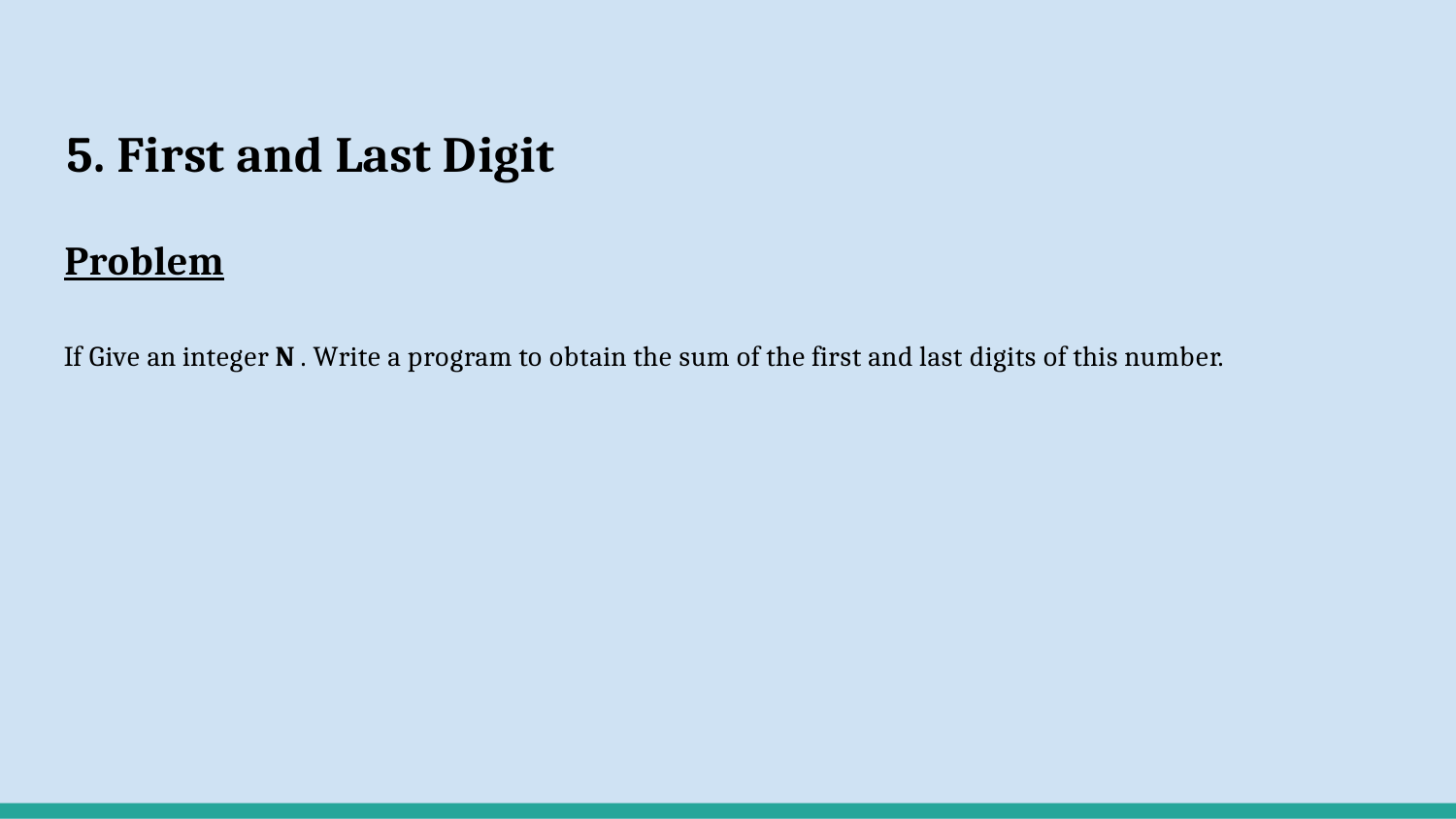

# 5. First and Last Digit

Problem
If Give an integer N . Write a program to obtain the sum of the first and last digits of this number.